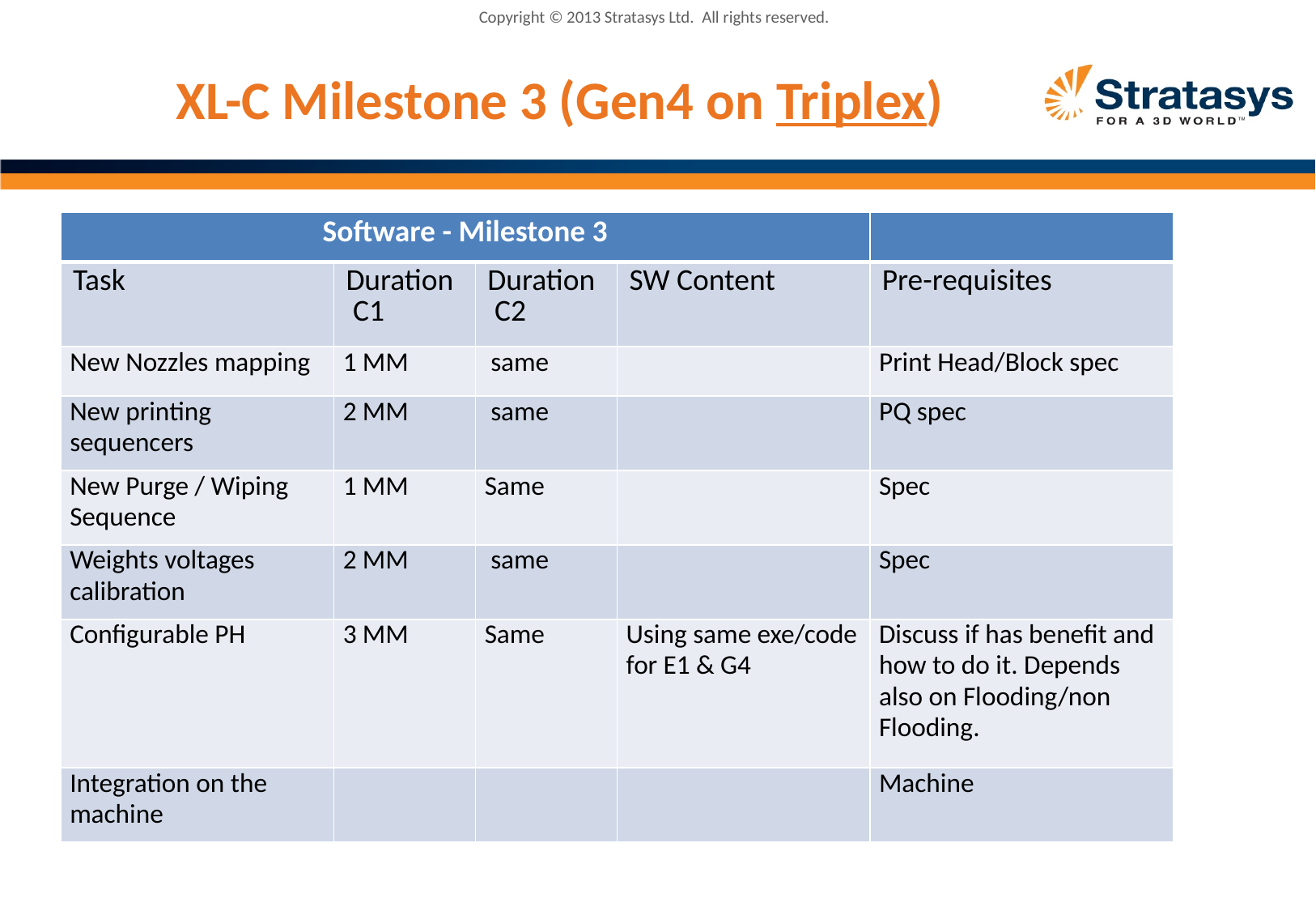

Copyright © 2013 Stratasys Ltd.  All rights reserved.
# XL-C Milestone 3 (Gen4 on Triplex)
| Software - Milestone 3 |  |  |  |  |
| --- | --- | --- | --- | --- |
| Task | Duration C1 | Duration C2 | SW Content | Pre-requisites |
| New Nozzles mapping | 1 MM | same |  | Print Head/Block spec |
| New printing sequencers | 2 MM | same |  | PQ spec |
| New Purge / Wiping Sequence | 1 MM | Same |  | Spec |
| Weights voltages calibration | 2 MM | same |  | Spec |
| Configurable PH | 3 MM | Same | Using same exe/code for E1 & G4 | Discuss if has benefit and how to do it. Depends also on Flooding/non Flooding. |
| Integration on the machine |  |  |  | Machine |